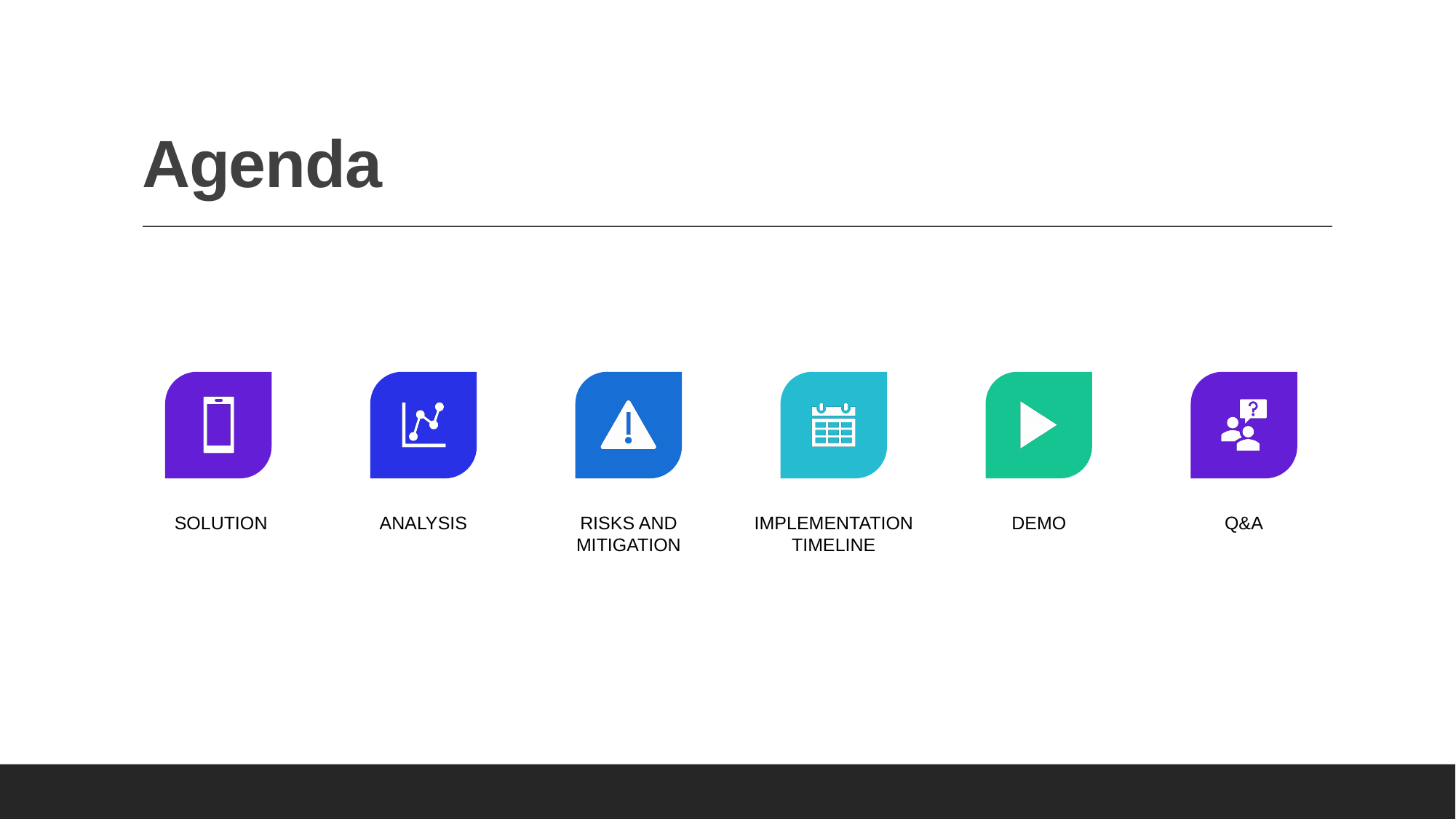

# Agenda
 Solution
Analysis
Risks and Mitigation
Implementation Timeline
Demo
Q&A